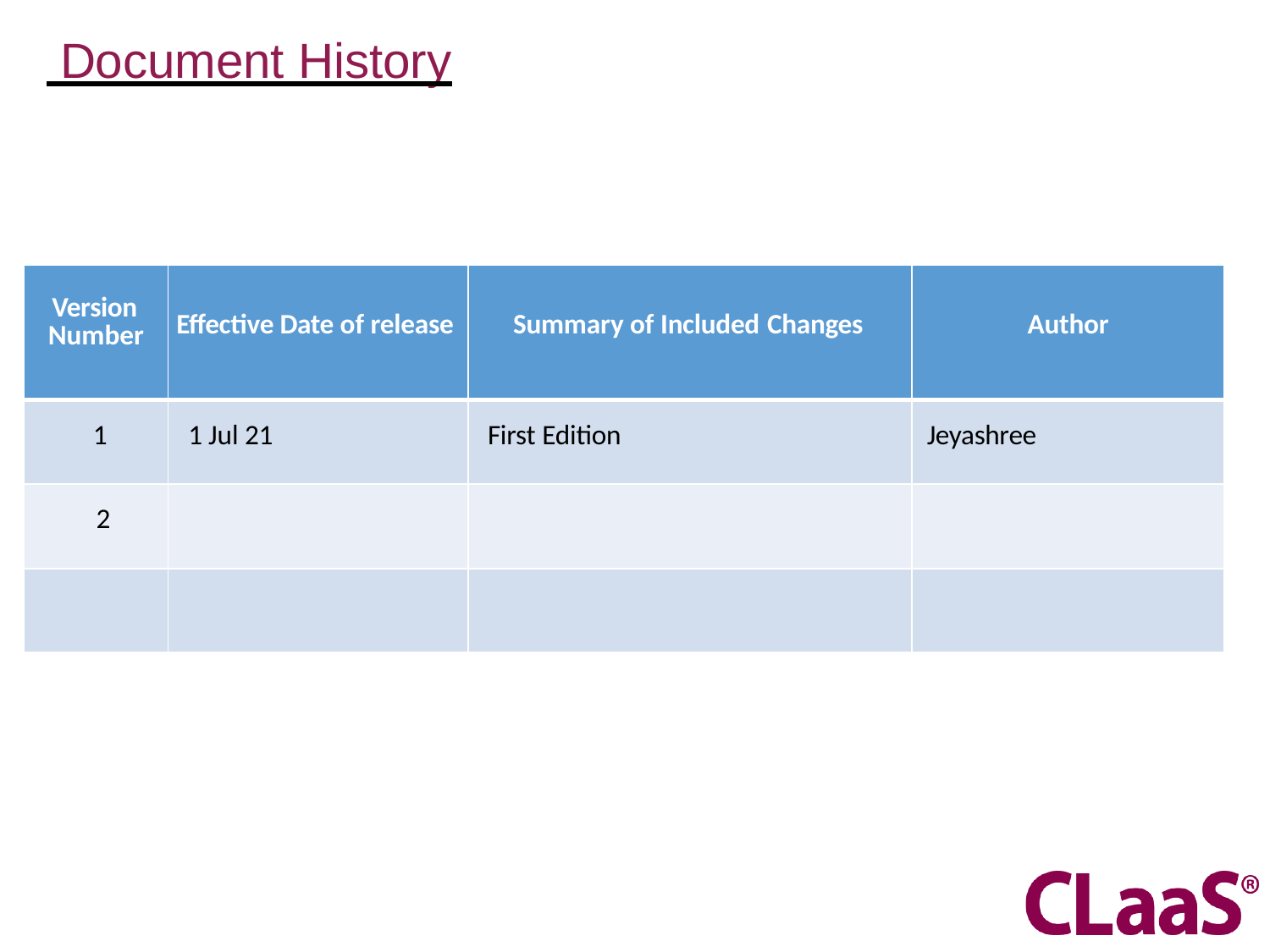

# Document History
| Version Number | Effective Date of release | Summary of Included Changes | Author |
| --- | --- | --- | --- |
| 1 | 1 Jul 21 | First Edition | Jeyashree |
| 2 |  |  |  |
|  |  |  |  |